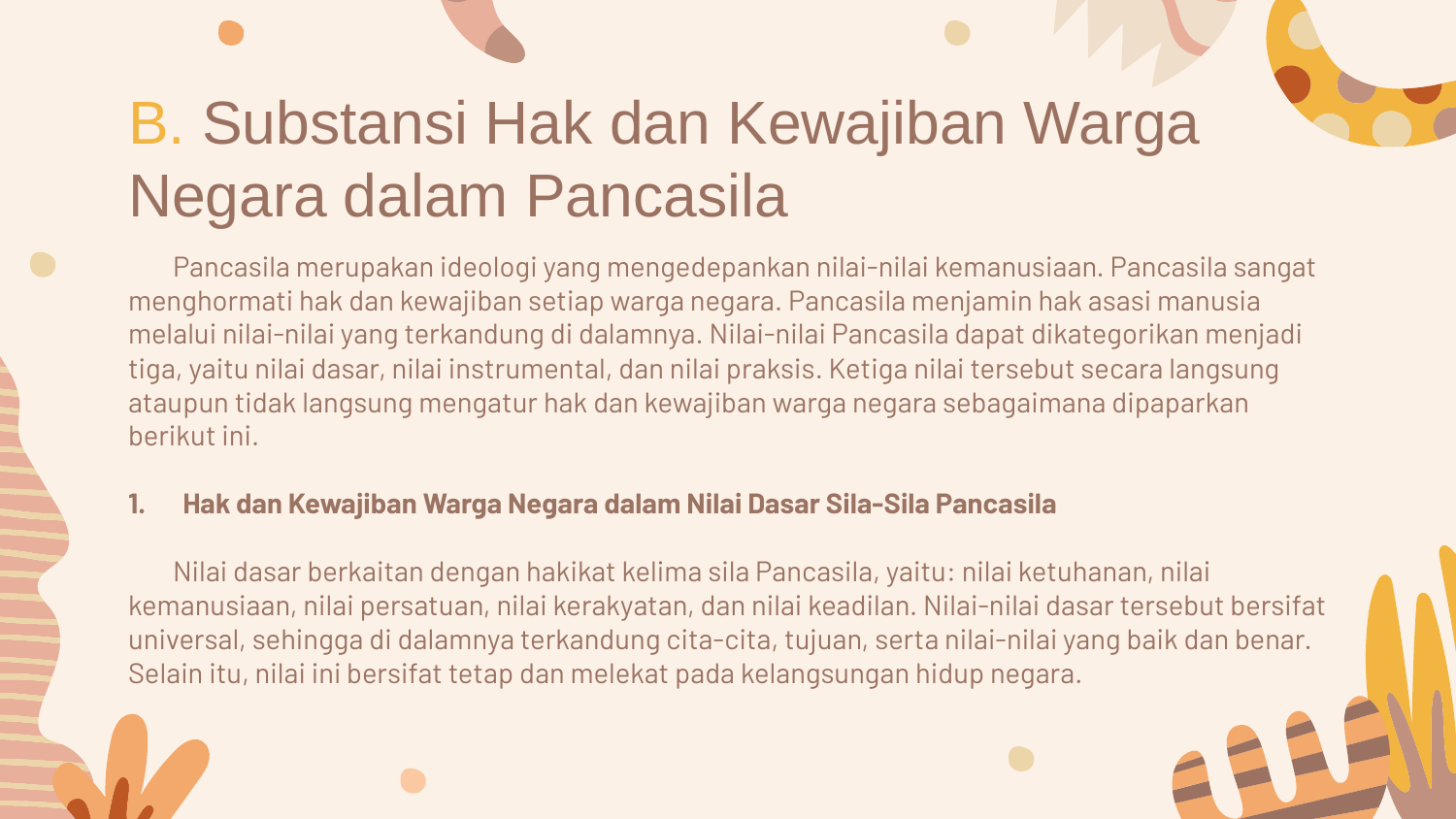

# B. Substansi Hak dan Kewajiban Warga Negara dalam Pancasila
        Pancasila merupakan ideologi yang mengedepankan nilai-nilai kemanusiaan. Pancasila sangat menghormati hak dan kewajiban setiap warga negara. Pancasila menjamin hak asasi manusia melalui nilai-nilai yang terkandung di dalamnya. Nilai-nilai Pancasila dapat dikategorikan menjadi tiga, yaitu nilai dasar, nilai instrumental, dan nilai praksis. Ketiga nilai tersebut secara langsung ataupun tidak langsung mengatur hak dan kewajiban warga negara sebagaimana dipaparkan berikut ini.

Hak dan Kewajiban Warga Negara dalam Nilai Dasar Sila-Sila Pancasila

        Nilai dasar berkaitan dengan hakikat kelima sila Pancasila, yaitu: nilai ketuhanan, nilai kemanusiaan, nilai persatuan, nilai kerakyatan, dan nilai keadilan. Nilai-nilai dasar tersebut bersifat universal, sehingga di dalamnya terkandung cita-cita, tujuan, serta nilai-nilai yang baik dan benar. Selain itu, nilai ini bersifat tetap dan melekat pada kelangsungan hidup negara.